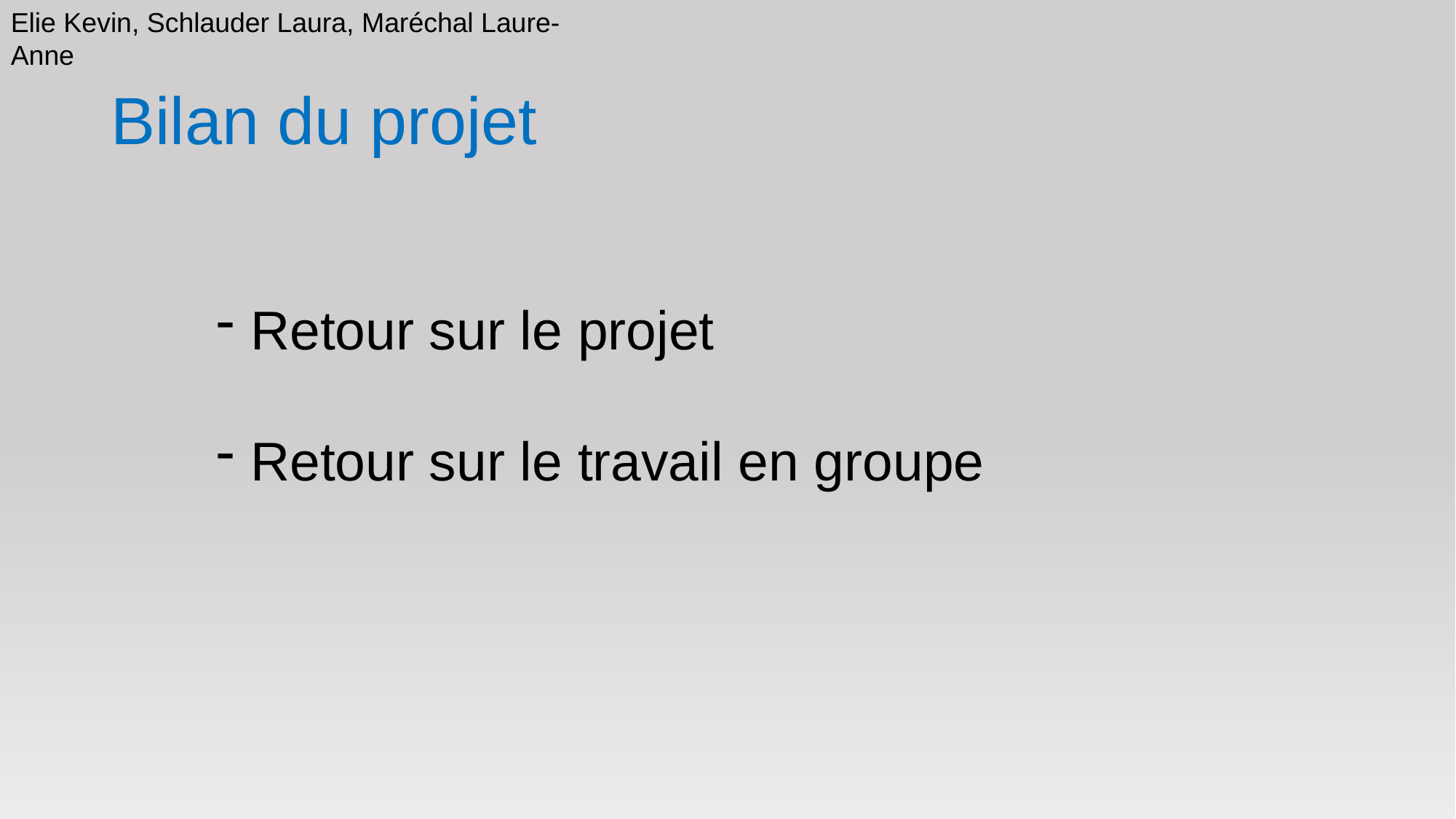

Elie Kevin, Schlauder Laura, Maréchal Laure-Anne
# Bilan du projet
Retour sur le projet

Retour sur le travail en groupe